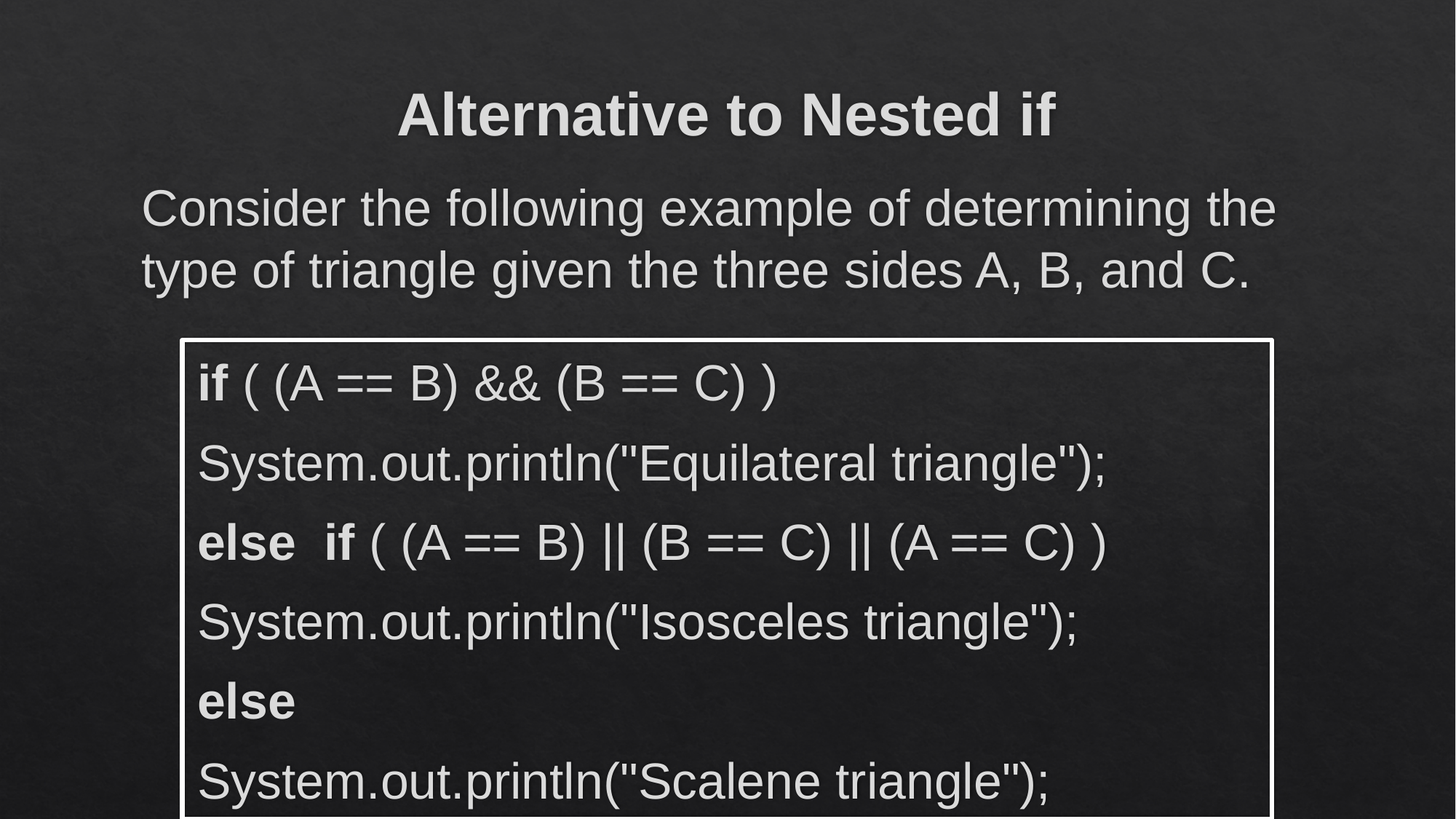

# Alternative to Nested if
Consider the following example of determining the type of triangle given the three sides A, B, and C.
if ( (A == B) && (B == C) )
	System.out.println("Equilateral triangle");
else  if ( (A == B) || (B == C) || (A == C) )
	System.out.println("Isosceles triangle");
else
	System.out.println("Scalene triangle");